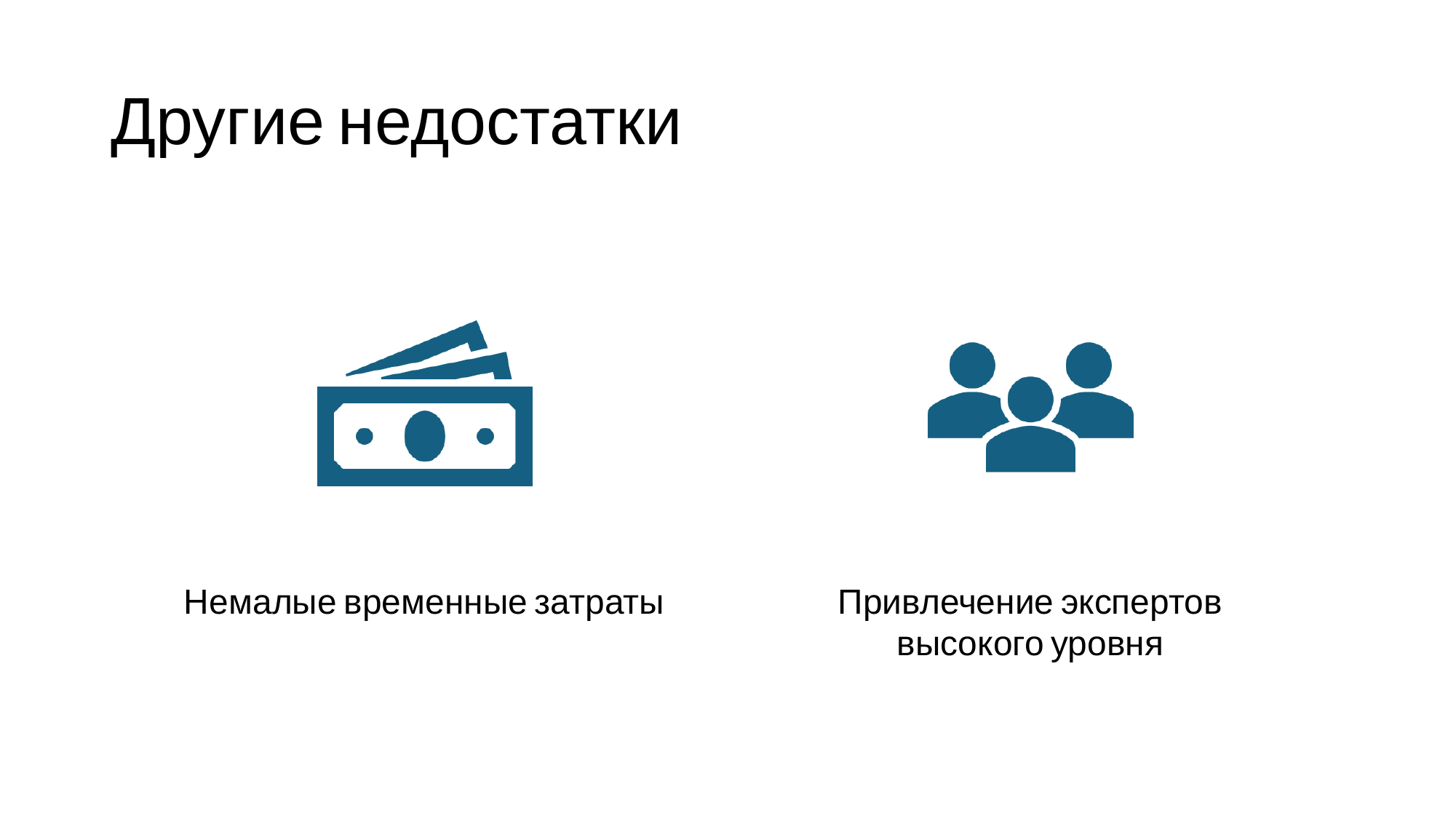

# Другие недостатки
Немалые временные затраты
Привлечение экспертов высокого уровня